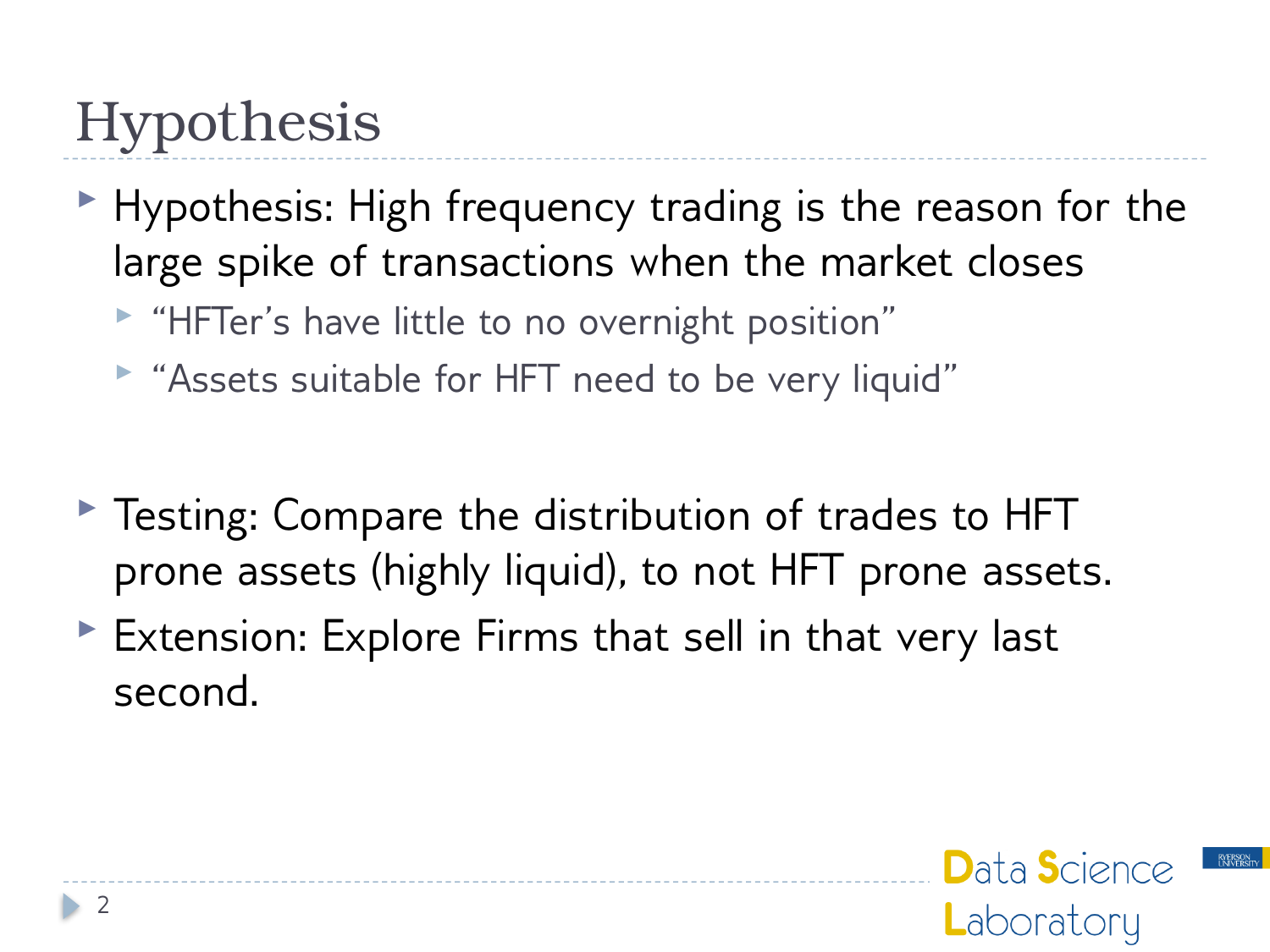

# Hypothesis
Hypothesis: High frequency trading is the reason for the large spike of transactions when the market closes
“HFTer’s have little to no overnight position”
“Assets suitable for HFT need to be very liquid”

Testing: Compare the distribution of trades to HFT prone assets (highly liquid), to not HFT prone assets.
Extension: Explore Firms that sell in that very last second.

2